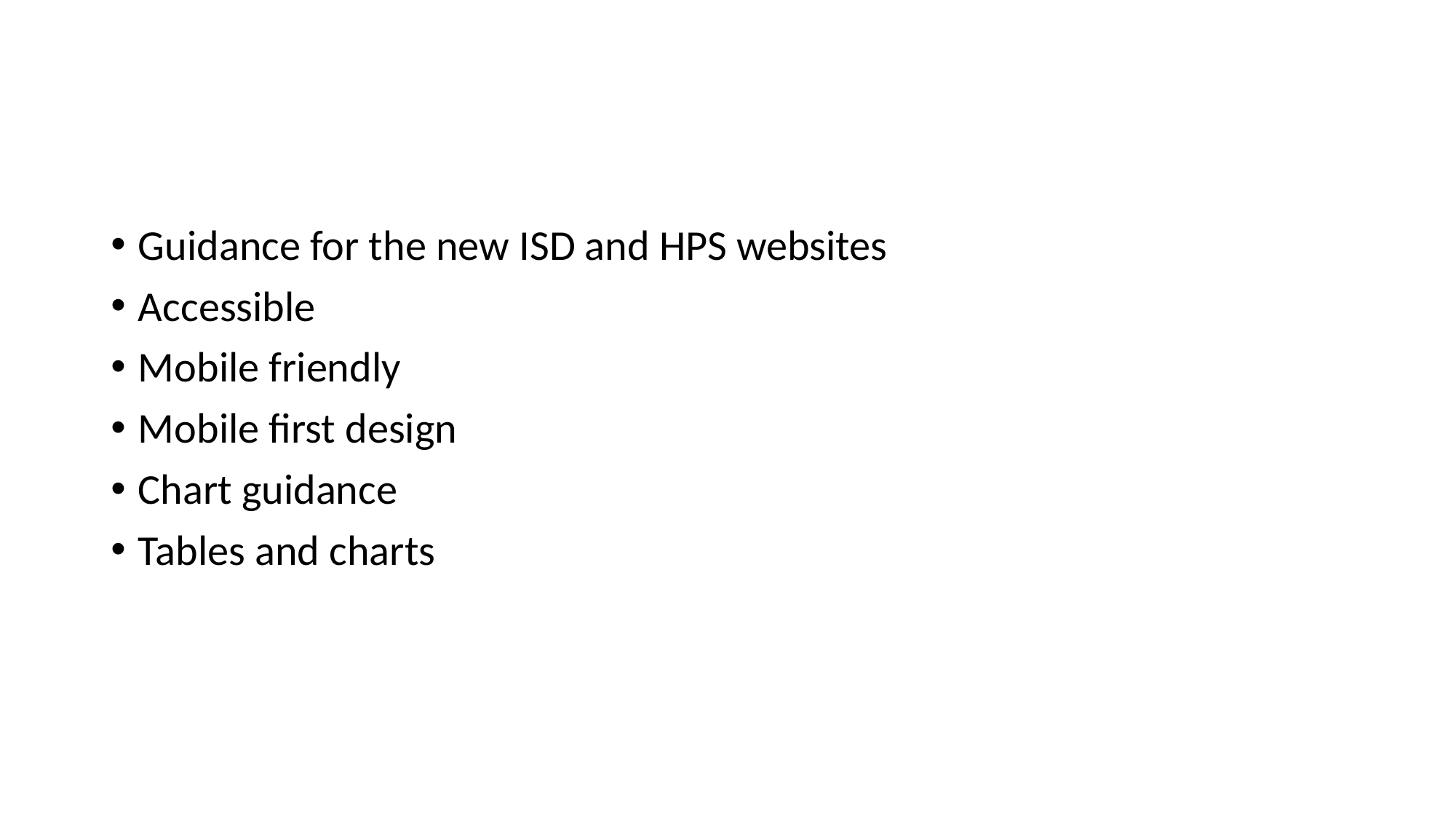

#
Guidance for the new ISD and HPS websites
Accessible
Mobile friendly
Mobile first design
Chart guidance
Tables and charts